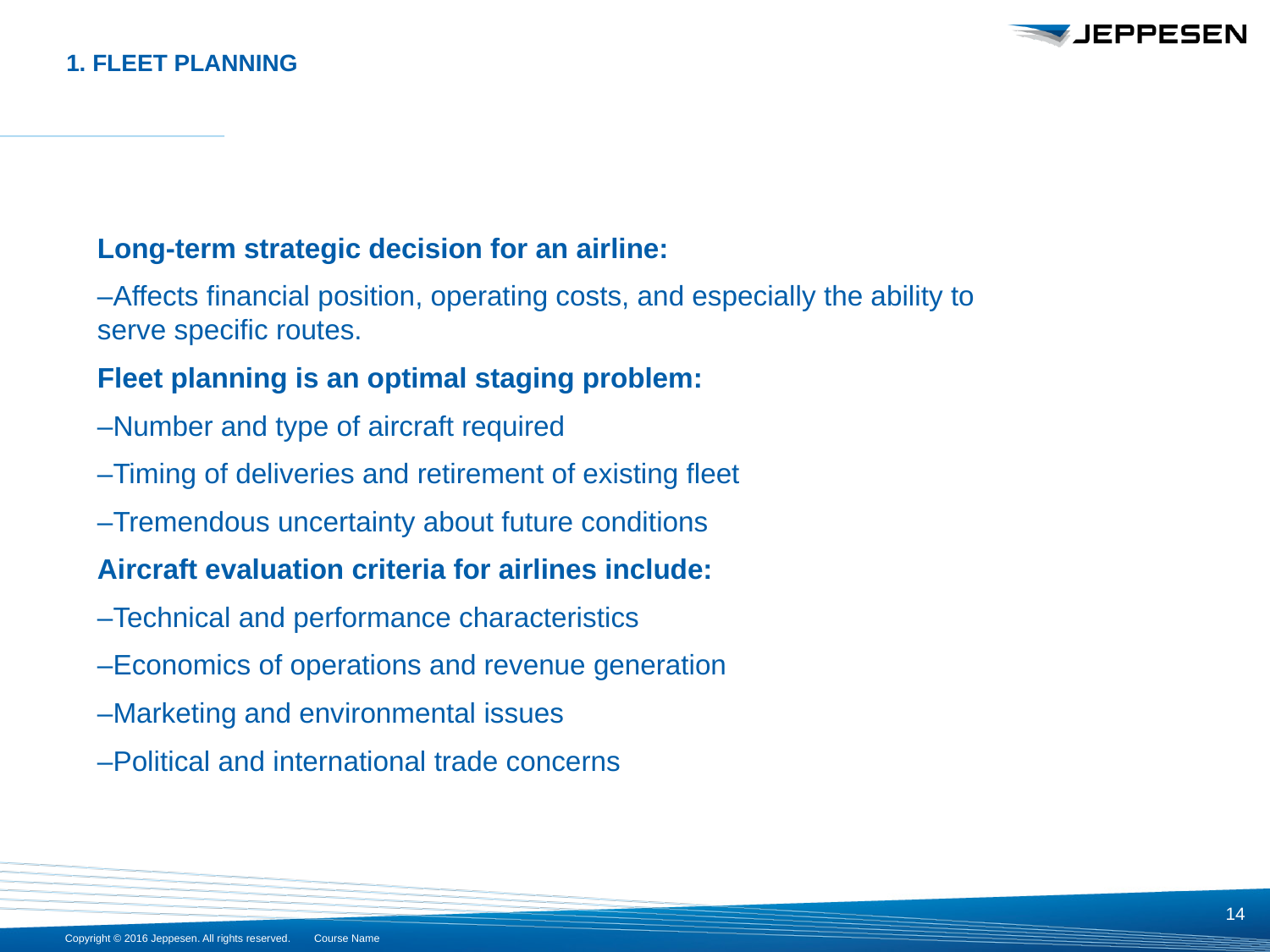

# 1. FLEET PLANNING

Long-term strategic decision for an airline:
–Affects financial position, operating costs, and especially the ability to serve specific routes.
Fleet planning is an optimal staging problem:
–Number and type of aircraft required
–Timing of deliveries and retirement of existing fleet
–Tremendous uncertainty about future conditions
Aircraft evaluation criteria for airlines include:
–Technical and performance characteristics
–Economics of operations and revenue generation
–Marketing and environmental issues
–Political and international trade concerns

14